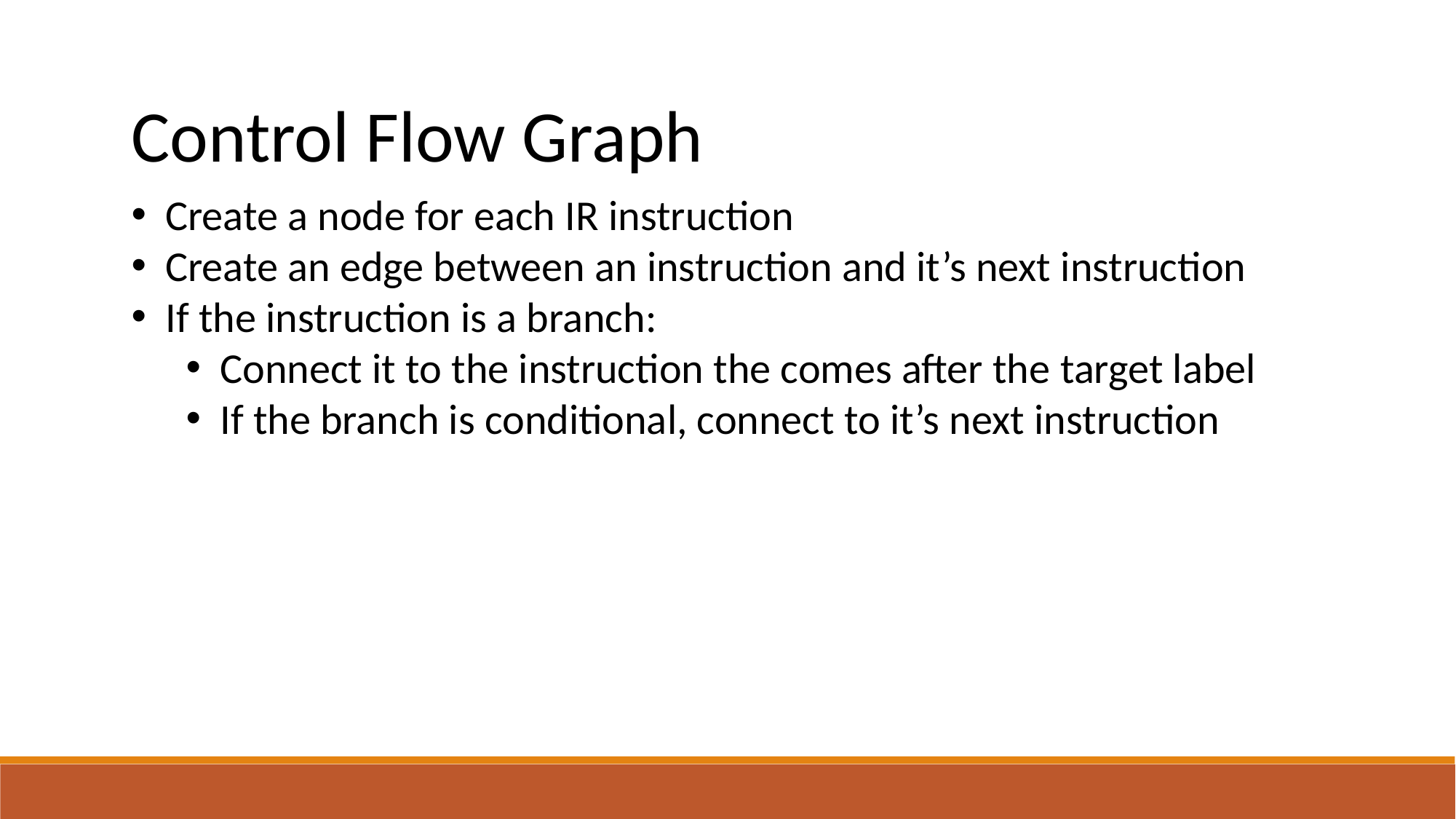

Control Flow Graph
Create a node for each IR instruction
Create an edge between an instruction and it’s next instruction
If the instruction is a branch:
Connect it to the instruction the comes after the target label
If the branch is conditional, connect to it’s next instruction